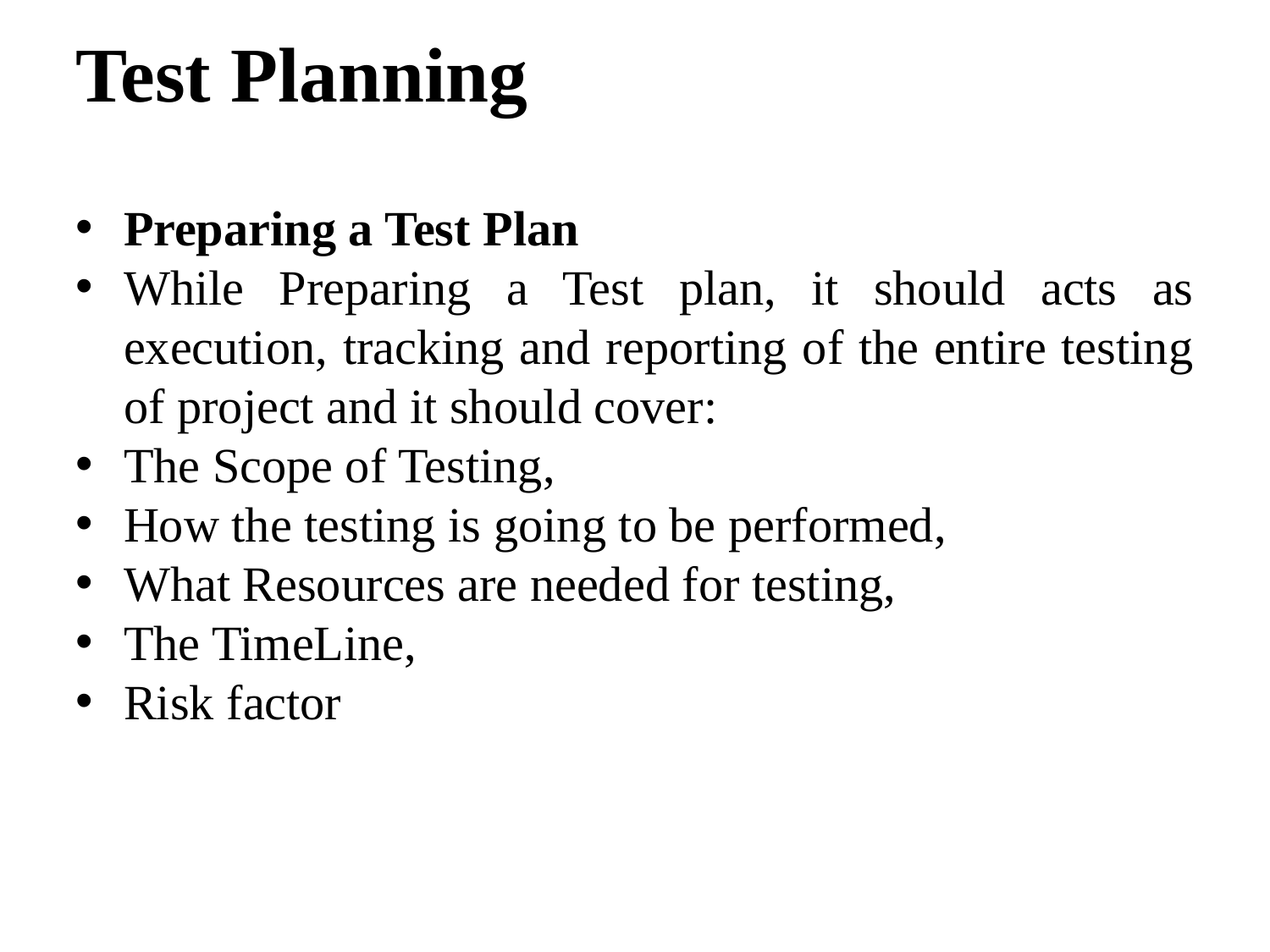

Test Planning

Preparing a Test Plan
While Preparing a Test plan, it should acts as execution, tracking and reporting of the entire testing of project and it should cover:
The Scope of Testing,
How the testing is going to be performed,
What Resources are needed for testing,
The TimeLine,
Risk factor